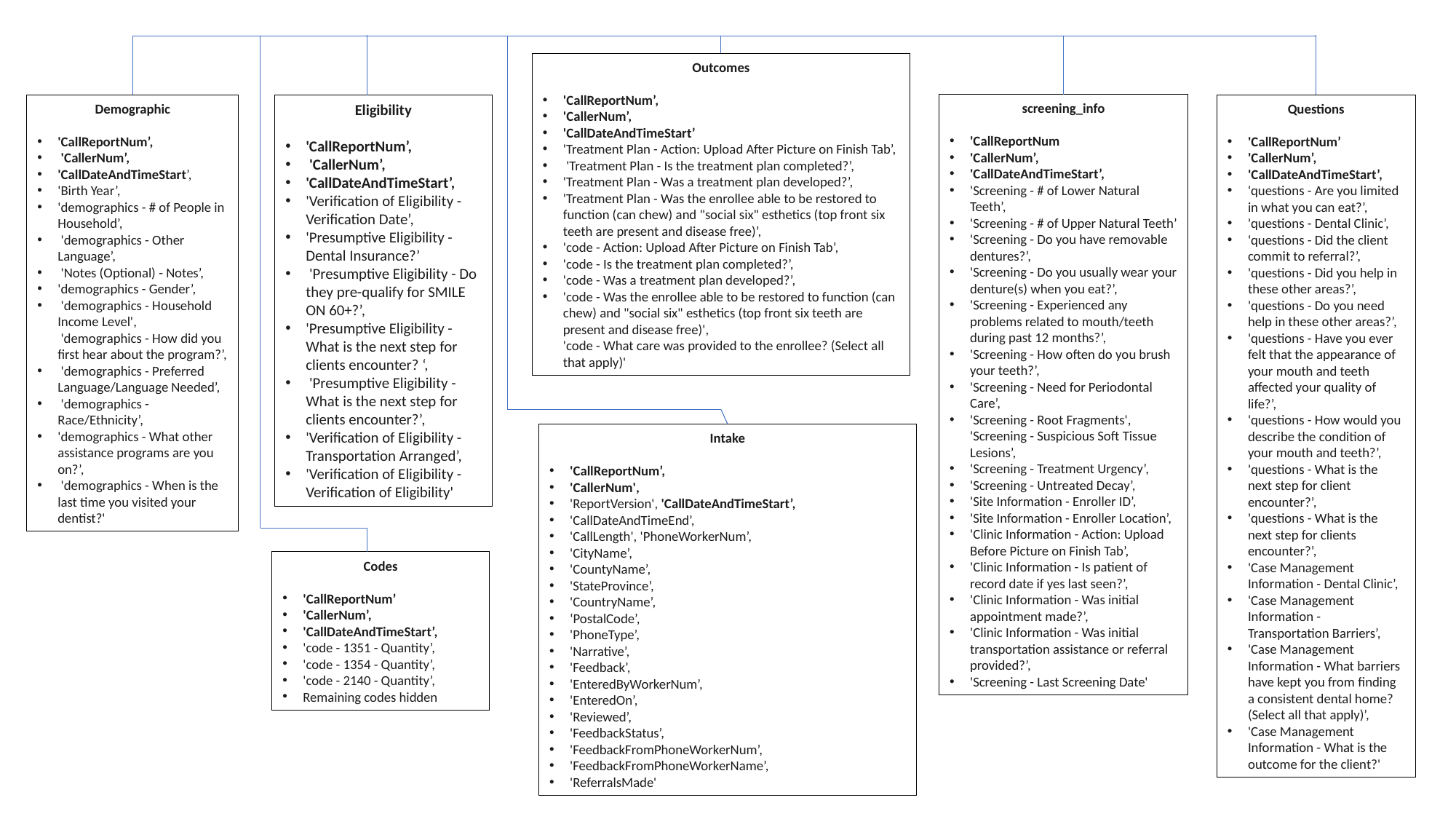

Outcomes

'CallReportNum’,
'CallerNum’,
'CallDateAndTimeStart’
'Treatment Plan - Action: Upload After Picture on Finish Tab’,
 'Treatment Plan - Is the treatment plan completed?’,
'Treatment Plan - Was a treatment plan developed?’,
'Treatment Plan - Was the enrollee able to be restored to function (can chew) and "social six" esthetics (top front six teeth are present and disease free)’,
'code - Action: Upload After Picture on Finish Tab’,
'code - Is the treatment plan completed?’,
'code - Was a treatment plan developed?’,
'code - Was the enrollee able to be restored to function (can chew) and "social six" esthetics (top front six teeth are present and disease free)',
'code - What care was provided to the enrollee? (Select all that apply)'
screening_info

'CallReportNum
'CallerNum’,
'CallDateAndTimeStart’,
'Screening - # of Lower Natural Teeth’,
'Screening - # of Upper Natural Teeth’
'Screening - Do you have removable dentures?’,
'Screening - Do you usually wear your denture(s) when you eat?’,
'Screening - Experienced any problems related to mouth/teeth during past 12 months?’,
'Screening - How often do you brush your teeth?’,
'Screening - Need for Periodontal Care’,
'Screening - Root Fragments', 'Screening - Suspicious Soft Tissue Lesions’,
'Screening - Treatment Urgency’,
'Screening - Untreated Decay’,
'Site Information - Enroller ID’,
'Site Information - Enroller Location’,
'Clinic Information - Action: Upload Before Picture on Finish Tab’,
'Clinic Information - Is patient of record date if yes last seen?’,
'Clinic Information - Was initial appointment made?’,
'Clinic Information - Was initial transportation assistance or referral provided?’,
'Screening - Last Screening Date'
Demographic

'CallReportNum’,
 'CallerNum’,
'CallDateAndTimeStart’,
'Birth Year’,
'demographics - # of People in Household’,
 'demographics - Other Language’,
 'Notes (Optional) - Notes’,
'demographics - Gender’,
 'demographics - Household Income Level',
 'demographics - How did you first hear about the program?’,
 'demographics - Preferred Language/Language Needed’,
 'demographics - Race/Ethnicity’,
'demographics - What other assistance programs are you on?’,
 'demographics - When is the last time you visited your dentist?'
Questions

'CallReportNum’
'CallerNum’,
'CallDateAndTimeStart’,
'questions - Are you limited in what you can eat?’,
'questions - Dental Clinic’,
'questions - Did the client commit to referral?’,
'questions - Did you help in these other areas?’,
'questions - Do you need help in these other areas?’,
'questions - Have you ever felt that the appearance of your mouth and teeth affected your quality of life?’,
'questions - How would you describe the condition of your mouth and teeth?’,
'questions - What is the next step for client encounter?’,
'questions - What is the next step for clients encounter?’,
'Case Management Information - Dental Clinic’,
'Case Management Information - Transportation Barriers’,
'Case Management Information - What barriers have kept you from finding a consistent dental home? (Select all that apply)’,
'Case Management Information - What is the outcome for the client?'
Eligibility

'CallReportNum’,
 'CallerNum’,
'CallDateAndTimeStart’,
'Verification of Eligibility - Verification Date’,
'Presumptive Eligibility - Dental Insurance?’
 'Presumptive Eligibility - Do they pre-qualify for SMILE ON 60+?’,
'Presumptive Eligibility - What is the next step for clients encounter? ‘,
 'Presumptive Eligibility - What is the next step for clients encounter?’,
'Verification of Eligibility - Transportation Arranged’,
'Verification of Eligibility - Verification of Eligibility'
Intake

'CallReportNum’,
'CallerNum',
'ReportVersion', 'CallDateAndTimeStart’,
'CallDateAndTimeEnd’,
'CallLength', 'PhoneWorkerNum’,
'CityName’,
'CountyName’,
'StateProvince’,
'CountryName’,
‘PostalCode’,
'PhoneType’,
'Narrative’,
'Feedback’,
'EnteredByWorkerNum’,
'EnteredOn’,
'Reviewed’,
'FeedbackStatus’,
'FeedbackFromPhoneWorkerNum’,
'FeedbackFromPhoneWorkerName’,
'ReferralsMade'
Codes

'CallReportNum’
'CallerNum’,
'CallDateAndTimeStart’,
'code - 1351 - Quantity’,
'code - 1354 - Quantity’,
'code - 2140 - Quantity’,
Remaining codes hidden
eligibility

eligibility

10:12
eligibility =  'CallReportNum', 'CallerNum','CallDateAndTimeStart','Verification of Eligibility - Verification Date',
              'Presumptive Eligibility - Dental Insurance?', 'Presumptive Eligibility - Do they pre-qualify for SMILE ON 60+?',
 'Presumptive Eligibility - What is the next step for clients encounter? ', 'Presumptive Eligibility - What is the next step for clients encounter?','Verification of Eligibility - Transportation Arranged',
 'Verification of Eligibility - Verification of Eligibility'
10:12
eligibility =  'CallReportNum', 'CallerNum','CallDateAndTimeStart','Verification of Eligibility - Verification Date',
              'Presumptive Eligibility - Dental Insurance?', 'Presumptive Eligibility - Do they pre-qualify for SMILE ON 60+?',
 'Presumptive Eligibility - What is the next step for clients encounter? ', 'Presumptive Eligibility - What is the next step for clients encounter?','Verification of Eligibility - Transportation Arranged',
 'Verification of Eligibility - Verification of Eligibility'